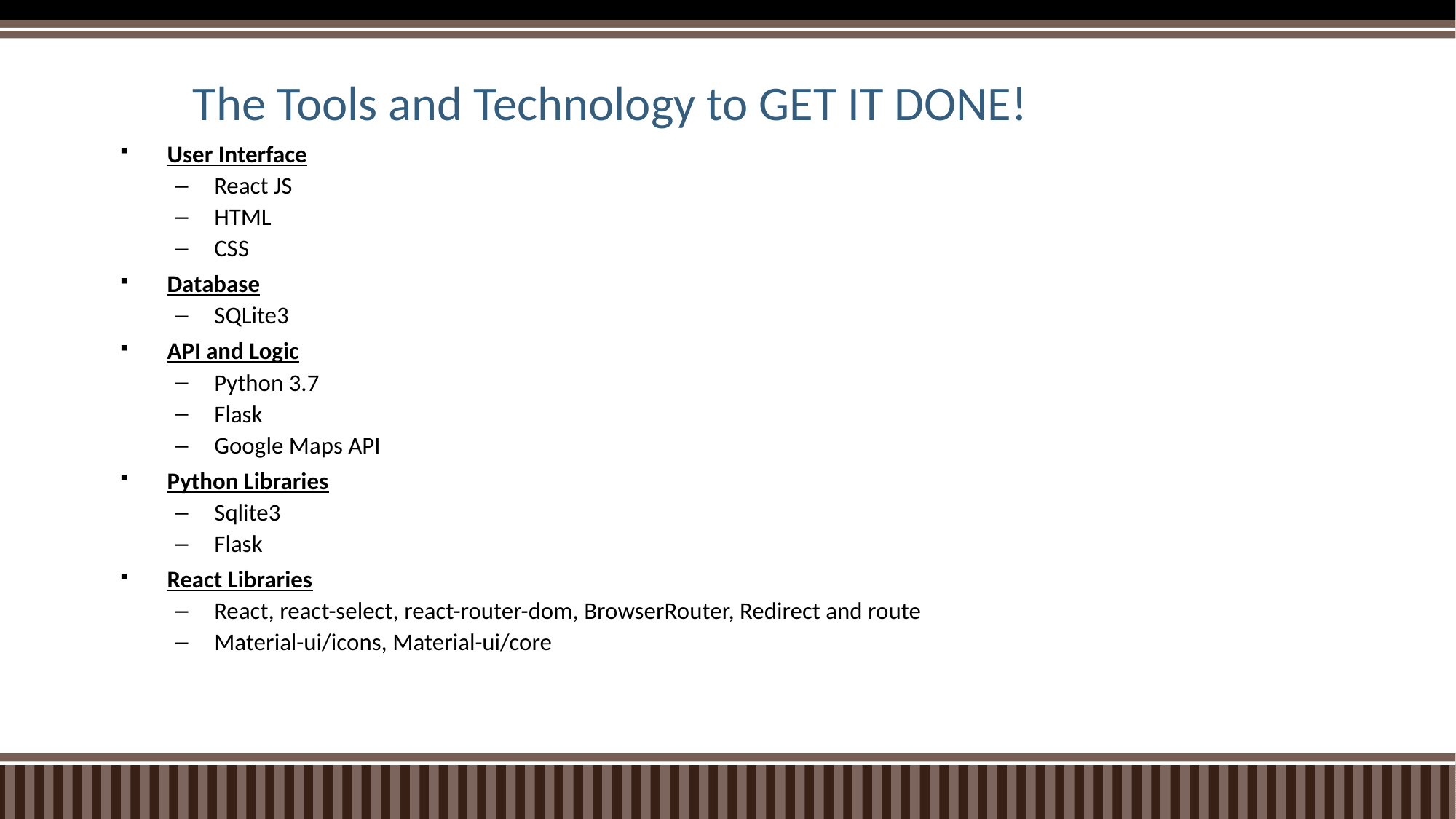

# The Tools and Technology to GET IT DONE!
User Interface
React JS
HTML
CSS
Database
SQLite3
API and Logic
Python 3.7
Flask
Google Maps API
Python Libraries
Sqlite3
Flask
React Libraries
React, react-select, react-router-dom, BrowserRouter, Redirect and route
Material-ui/icons, Material-ui/core